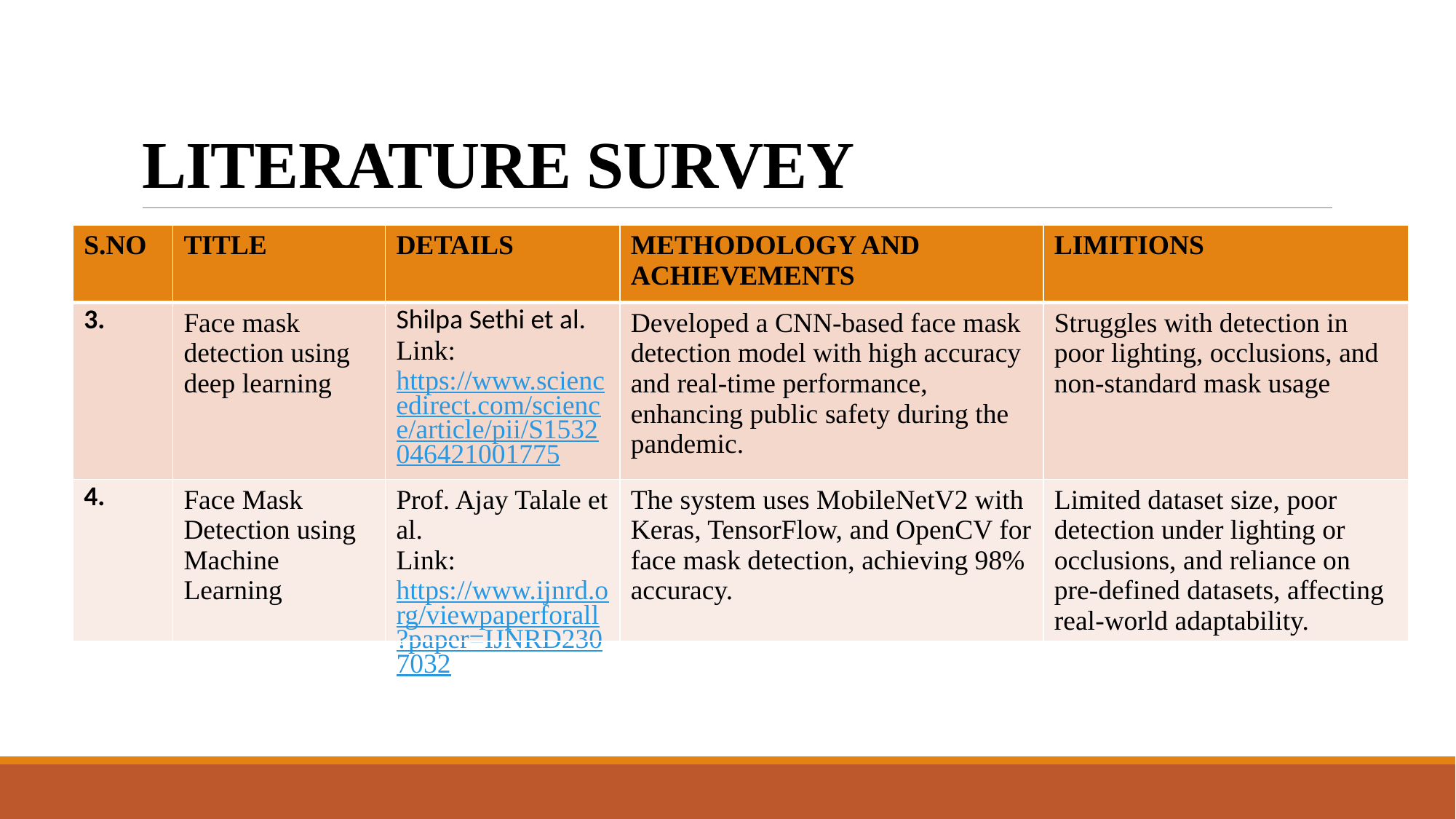

# LITERATURE SURVEY
| S.NO | TITLE | DETAILS | METHODOLOGY AND ACHIEVEMENTS | LIMITIONS |
| --- | --- | --- | --- | --- |
| 3. | Face mask detection using deep learning | Shilpa Sethi et al. Link: https://www.sciencedirect.com/science/article/pii/S1532046421001775 | Developed a CNN-based face mask detection model with high accuracy and real-time performance, enhancing public safety during the pandemic. | Struggles with detection in poor lighting, occlusions, and non-standard mask usage |
| 4. | Face Mask Detection using Machine Learning | Prof. Ajay Talale et al. Link: https://www.ijnrd.org/viewpaperforall?paper=IJNRD2307032 | The system uses MobileNetV2 with Keras, TensorFlow, and OpenCV for face mask detection, achieving 98% accuracy. | Limited dataset size, poor detection under lighting or occlusions, and reliance on pre-defined datasets, affecting real-world adaptability. |